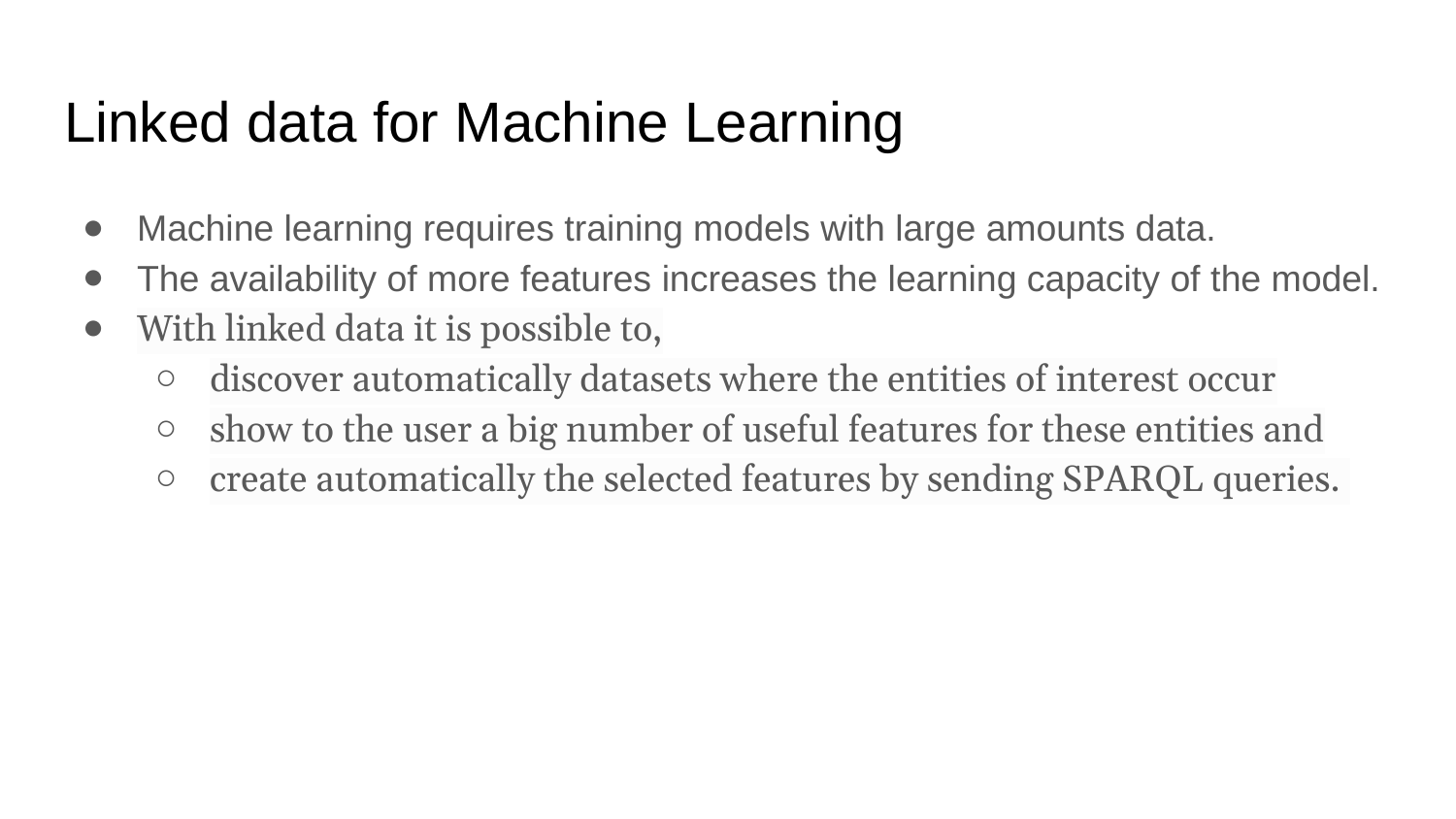

# Linked data for Machine Learning
Machine learning requires training models with large amounts data.
The availability of more features increases the learning capacity of the model.
With linked data it is possible to,
discover automatically datasets where the entities of interest occur
show to the user a big number of useful features for these entities and
create automatically the selected features by sending SPARQL queries.